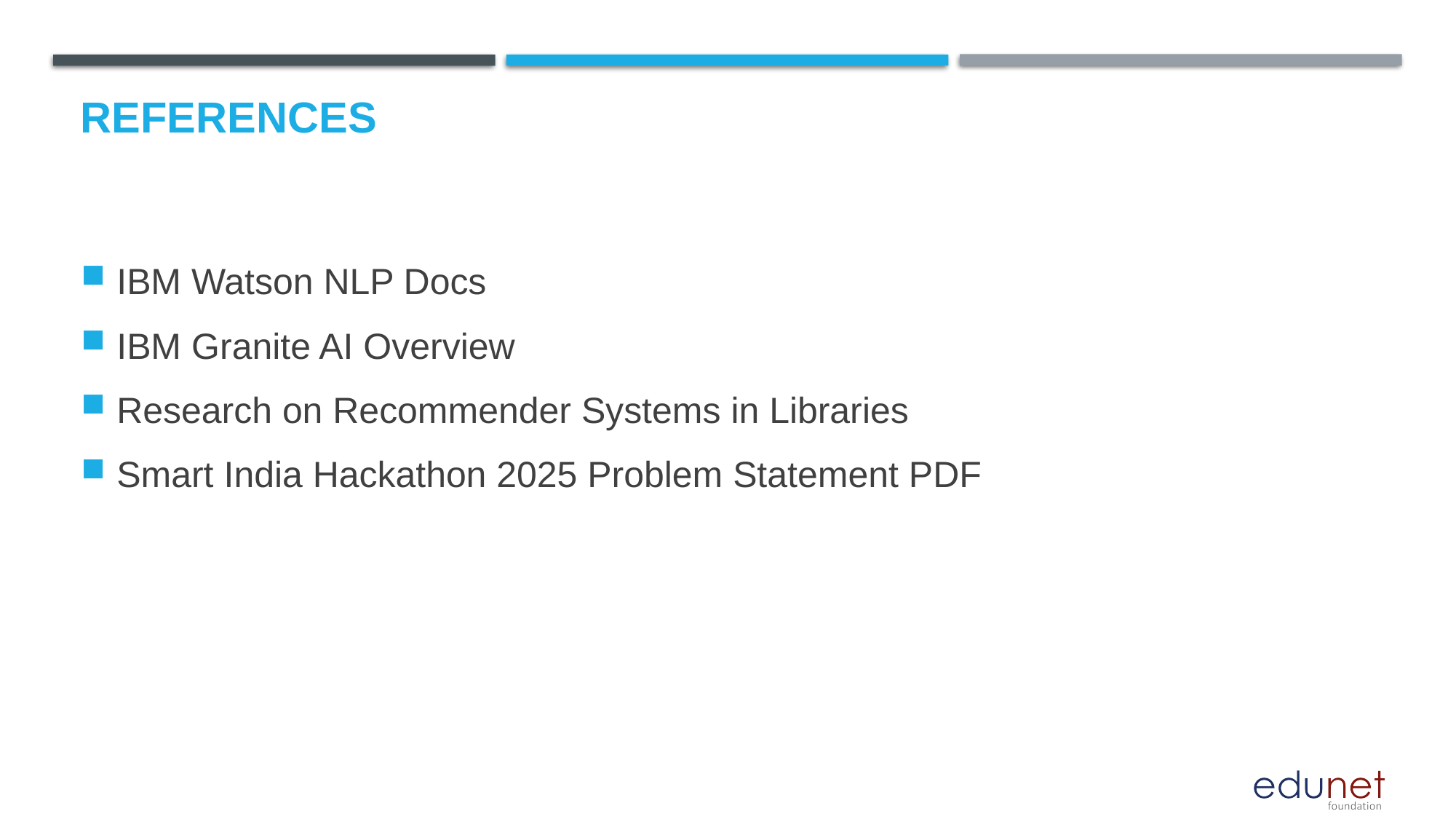

# References
IBM Watson NLP Docs
IBM Granite AI Overview
Research on Recommender Systems in Libraries
Smart India Hackathon 2025 Problem Statement PDF